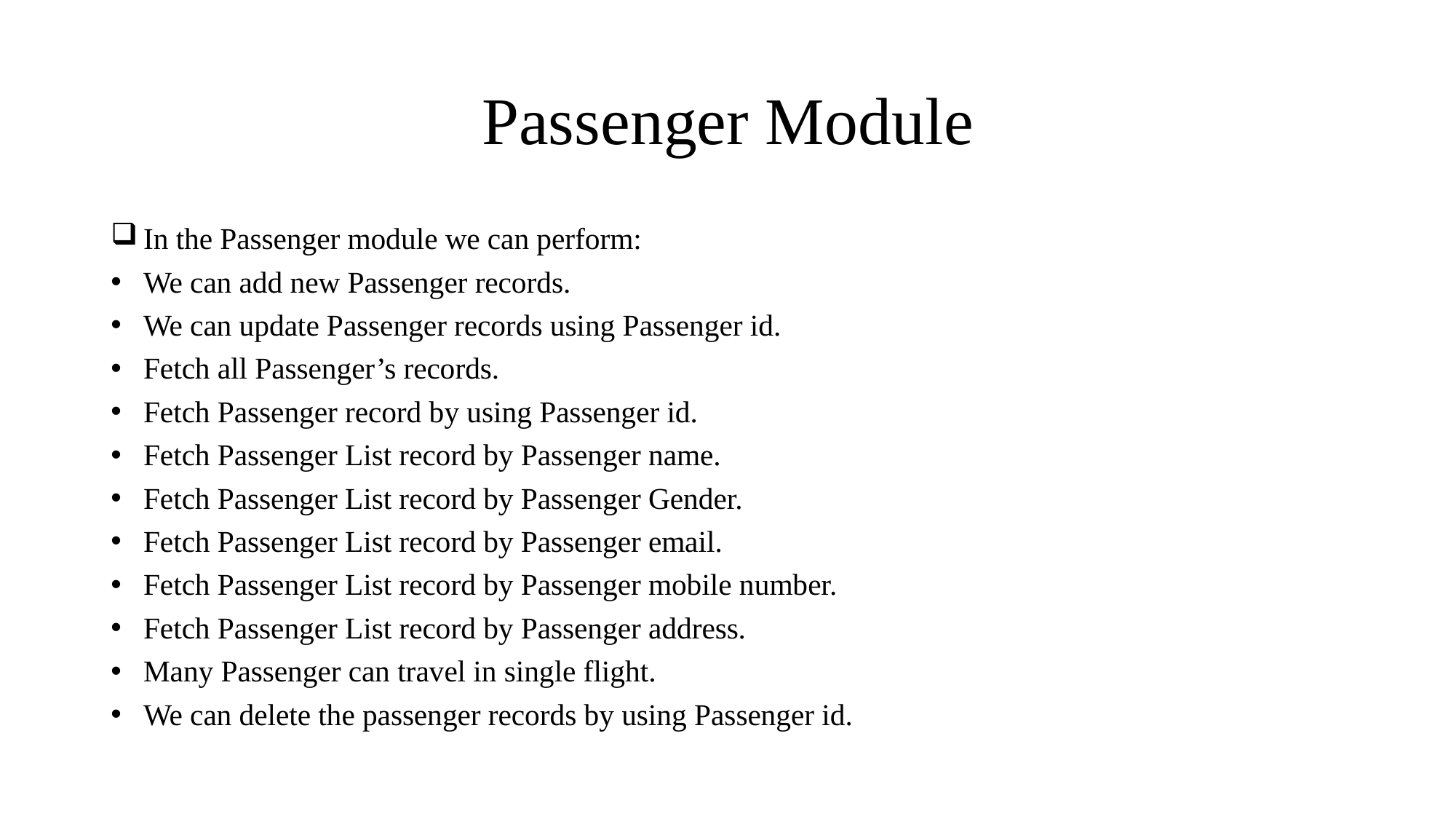

# Passenger Module
 In the Passenger module we can perform:
 We can add new Passenger records.
 We can update Passenger records using Passenger id.
 Fetch all Passenger’s records.
 Fetch Passenger record by using Passenger id.
 Fetch Passenger List record by Passenger name.
 Fetch Passenger List record by Passenger Gender.
 Fetch Passenger List record by Passenger email.
 Fetch Passenger List record by Passenger mobile number.
 Fetch Passenger List record by Passenger address.
 Many Passenger can travel in single flight.
 We can delete the passenger records by using Passenger id.